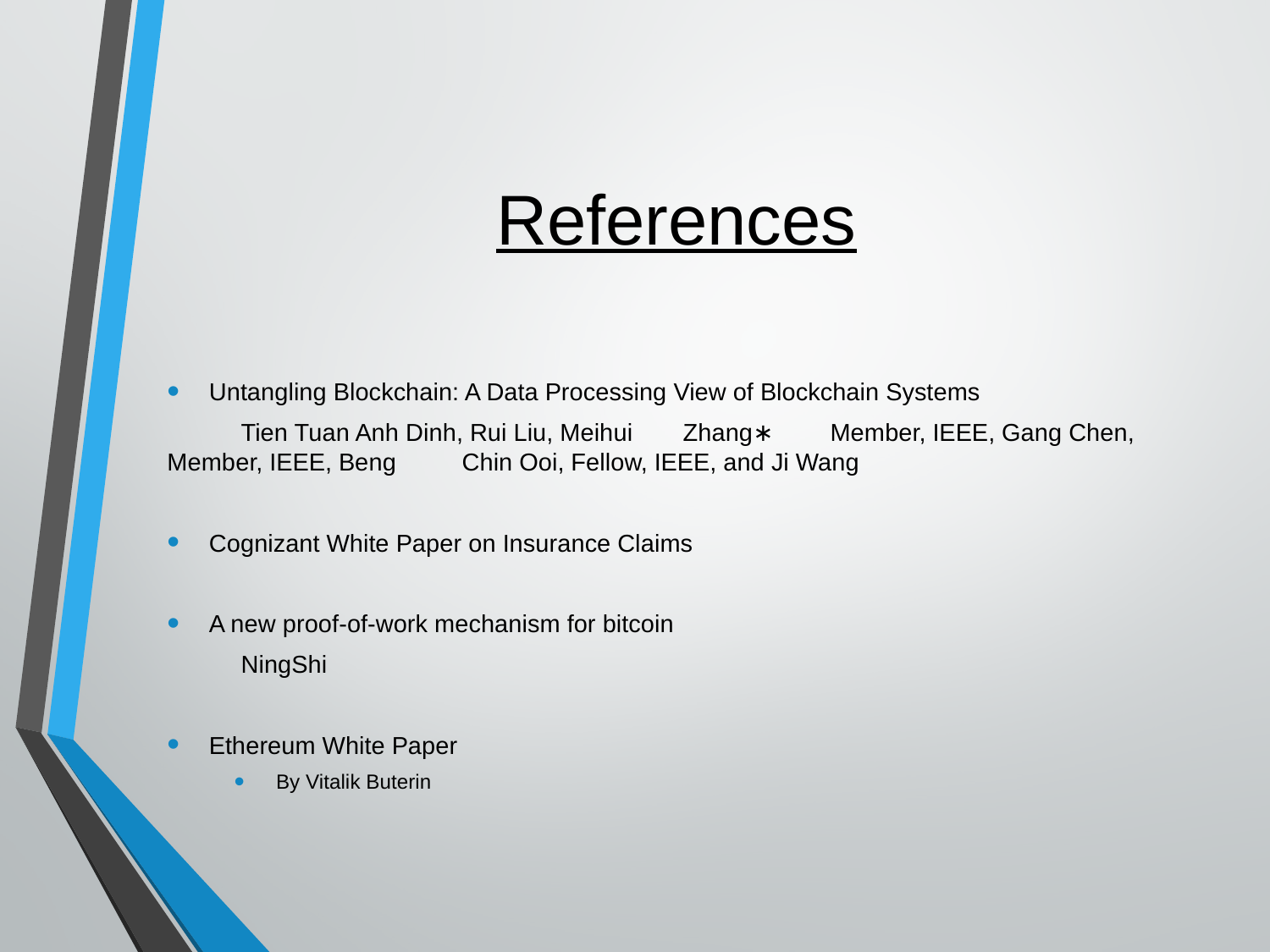

# References
Untangling Blockchain: A Data Processing View of Blockchain Systems
	Tien Tuan Anh Dinh, Rui Liu, Meihui 	Zhang∗ 		Member, IEEE, Gang Chen, Member, IEEE, Beng 			Chin Ooi, Fellow, IEEE, and Ji Wang

Cognizant White Paper on Insurance Claims

A new proof-of-work mechanism for bitcoin
	NingShi

Ethereum White Paper
By Vitalik Buterin